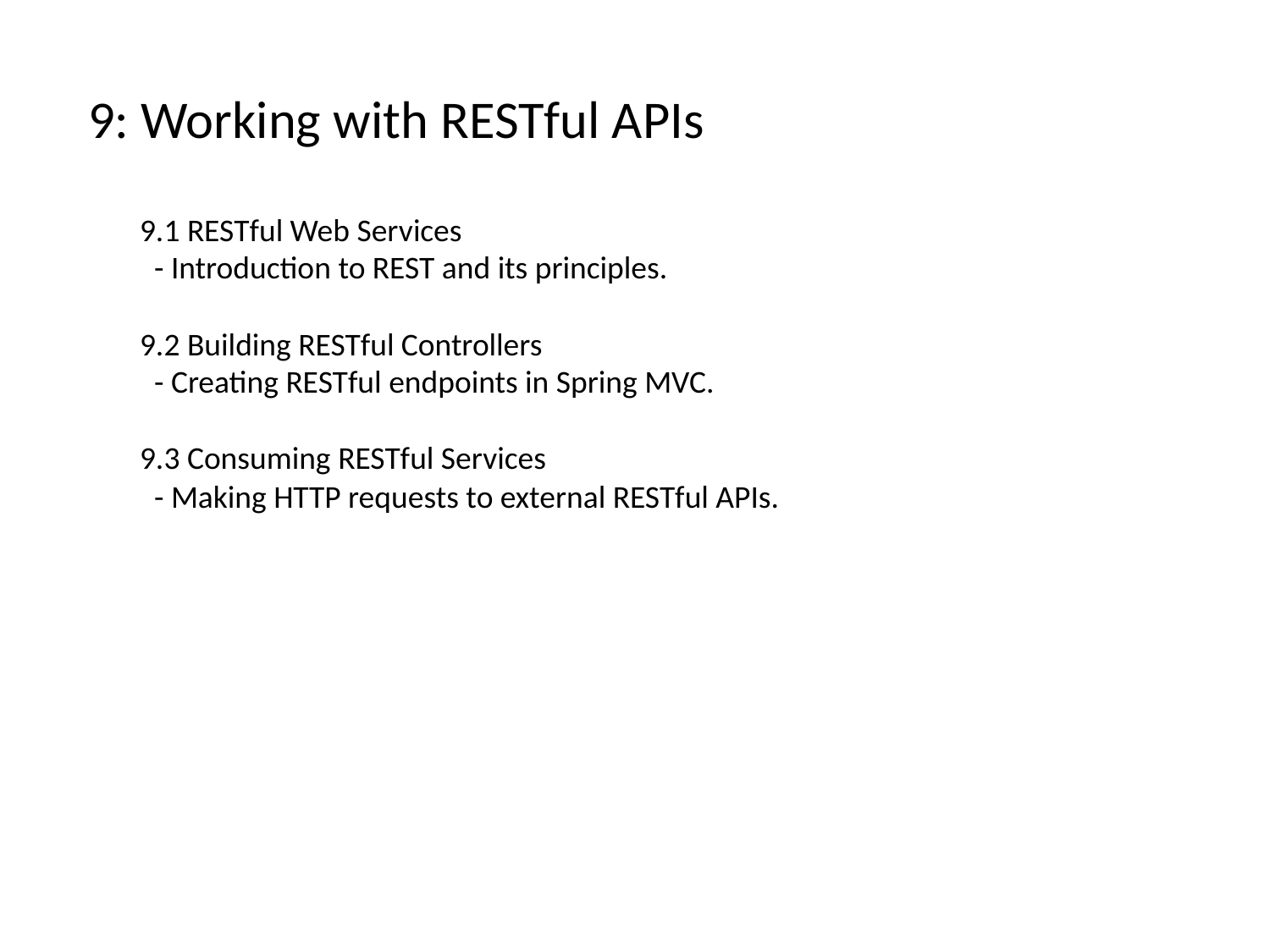

# 9: Working with RESTful APIs

9.1 RESTful Web Services
  - Introduction to REST and its principles.
9.2 Building RESTful Controllers
  - Creating RESTful endpoints in Spring MVC.
9.3 Consuming RESTful Services
  - Making HTTP requests to external RESTful APIs.